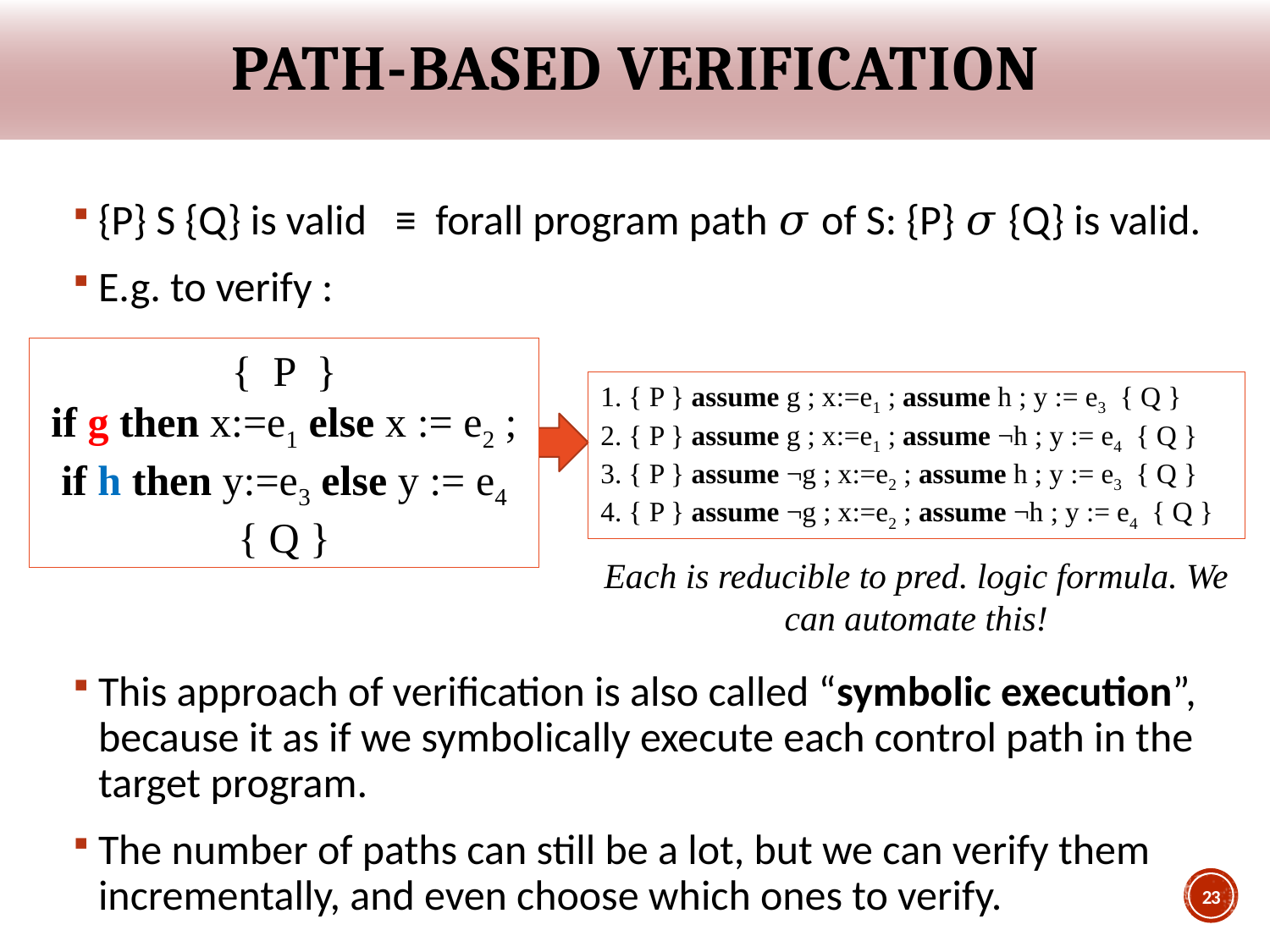

# PATH-based verification
{P} S {Q} is valid   ≡  forall program path 𝜎 of S: {P} 𝜎 {Q} is valid.
E.g. to verify :

This approach of verification is also called “symbolic execution”, because it as if we symbolically execute each control path in the target program.
The number of paths can still be a lot, but we can verify them incrementally, and even choose which ones to verify.
{  P  }
if g then x:=e1 else x := e2 ;
if h then y:=e3 else y := e4
{ Q }
1. { P } assume g ; x:=e1 ; assume h ; y := e3  { Q }
2. { P } assume g ; x:=e1 ; assume ¬h ; y := e4  { Q }
3. { P } assume ¬g ; x:=e2 ; assume h ; y := e3  { Q }
4. { P } assume ¬g ; x:=e2 ; assume ¬h ; y := e4  { Q }

Each is reducible to pred. logic formula. We can automate this!
23